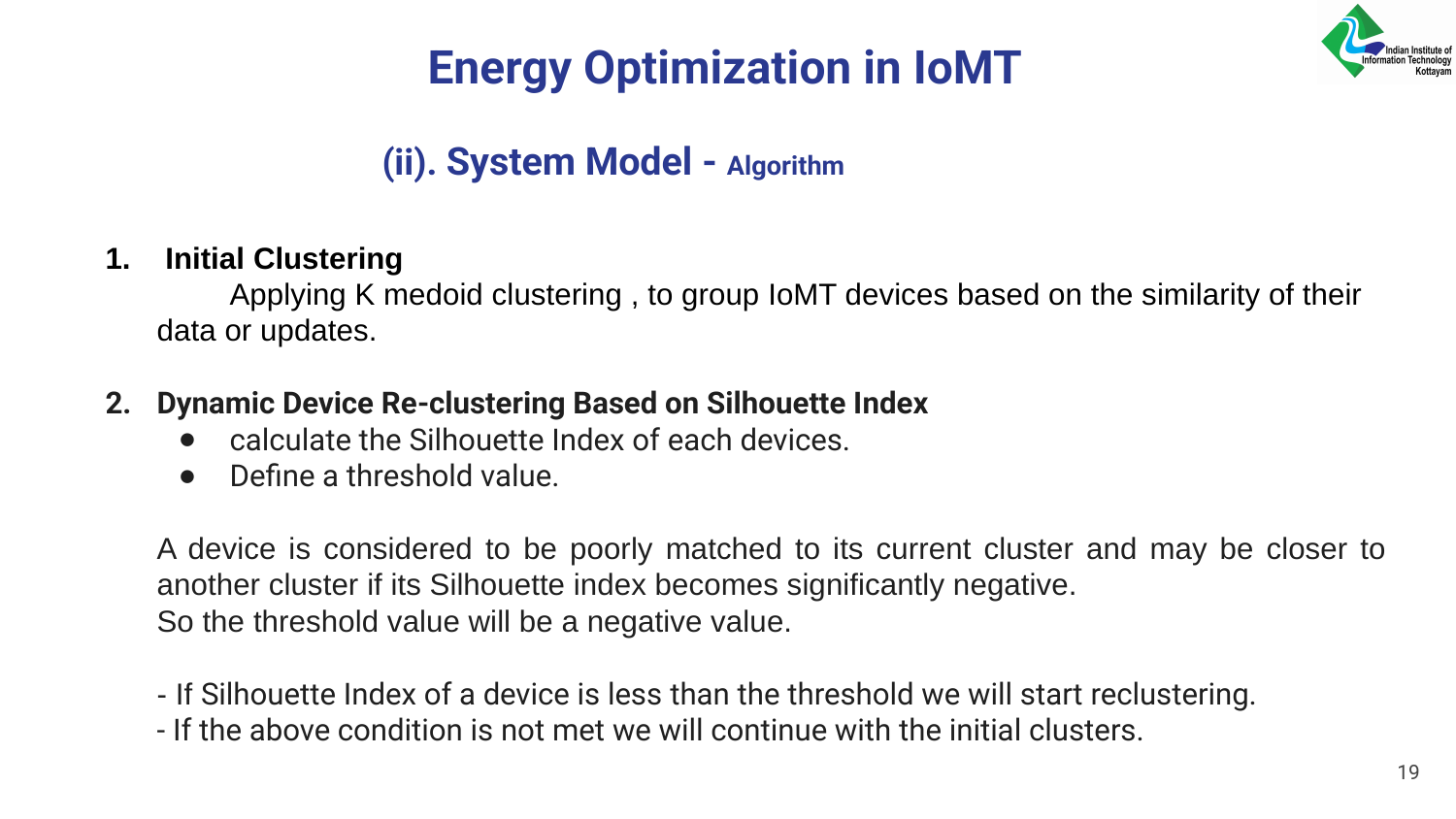

Energy Optimization in IoMT
(ii). System Model - Algorithm
 Initial Clustering
Applying K medoid clustering , to group IoMT devices based on the similarity of their data or updates.

Dynamic Device Re-clustering Based on Silhouette Index
calculate the Silhouette Index of each devices.
Define a threshold value.

A device is considered to be poorly matched to its current cluster and may be closer to another cluster if its Silhouette index becomes significantly negative.
So the threshold value will be a negative value.

- If Silhouette Index of a device is less than the threshold we will start reclustering.
- If the above condition is not met we will continue with the initial clusters.

19